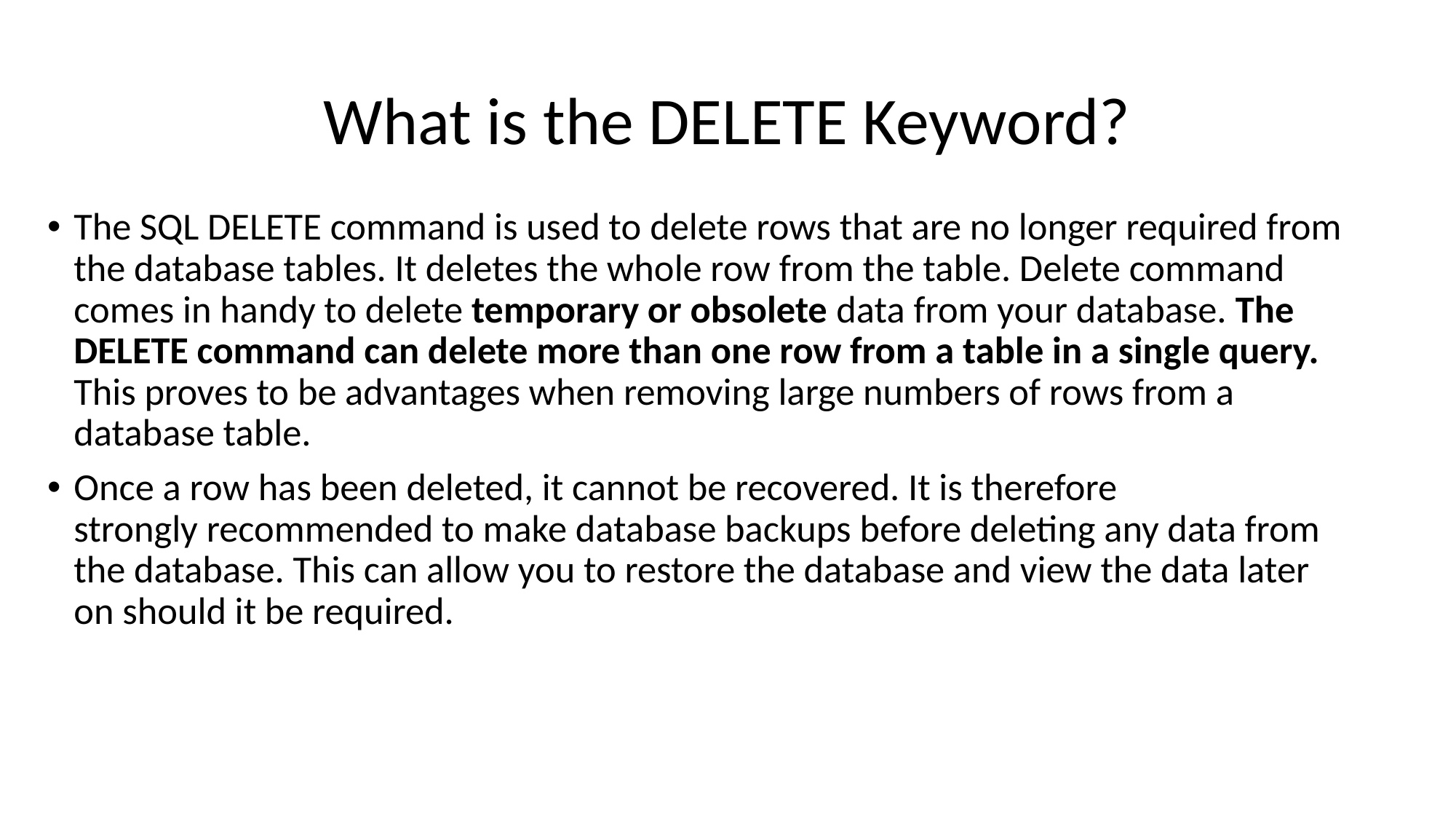

# What is the DELETE Keyword?
The SQL DELETE command is used to delete rows that are no longer required from the database tables. It deletes the whole row from the table. Delete command comes in handy to delete temporary or obsolete data from your database. The DELETE command can delete more than one row from a table in a single query. This proves to be advantages when removing large numbers of rows from a database table.
Once a row has been deleted, it cannot be recovered. It is therefore strongly recommended to make database backups before deleting any data from the database. This can allow you to restore the database and view the data later on should it be required.